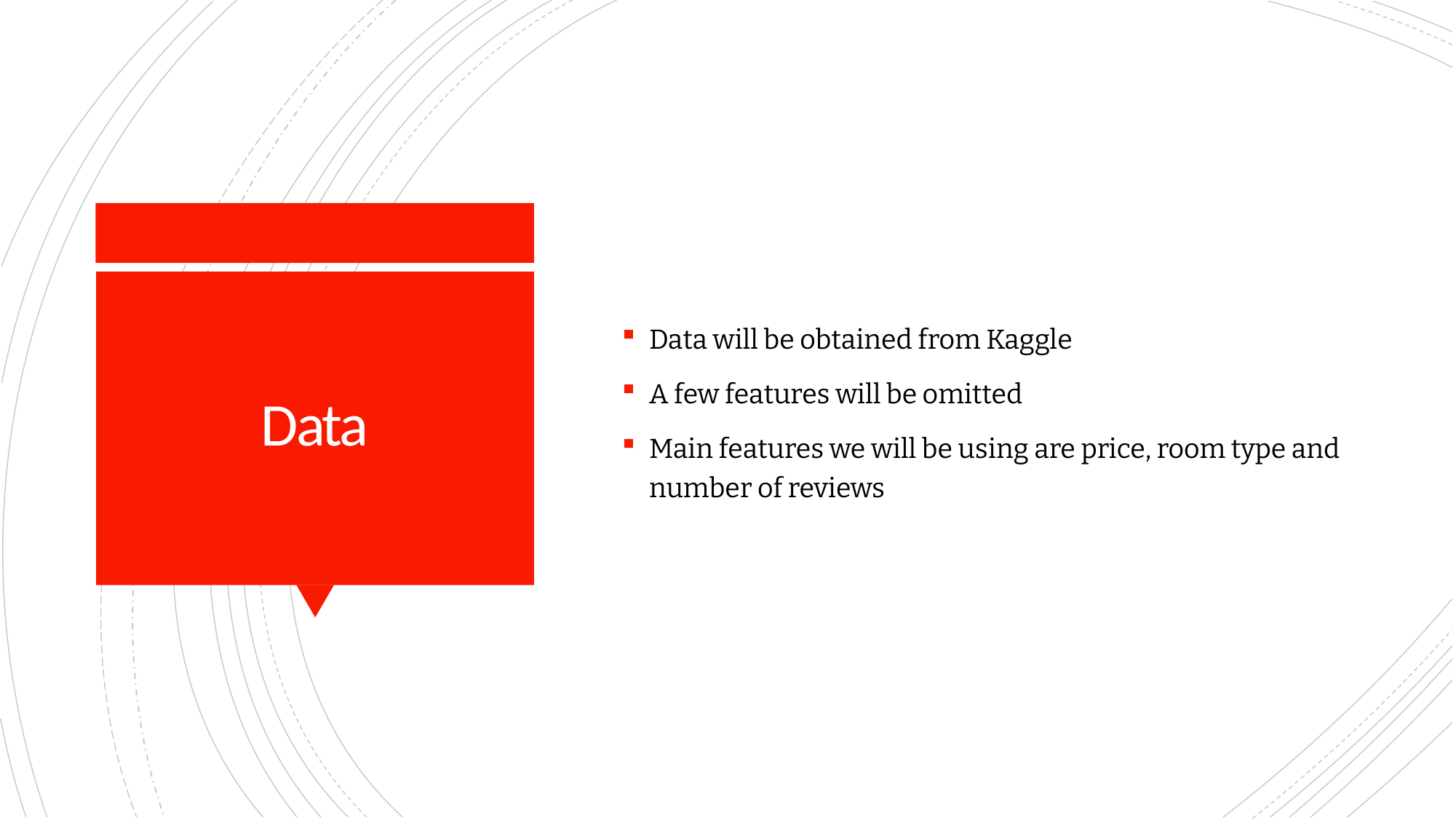

Data will be obtained from Kaggle
A few features will be omitted
Main features we will be using are price, room type and number of reviews
# Data